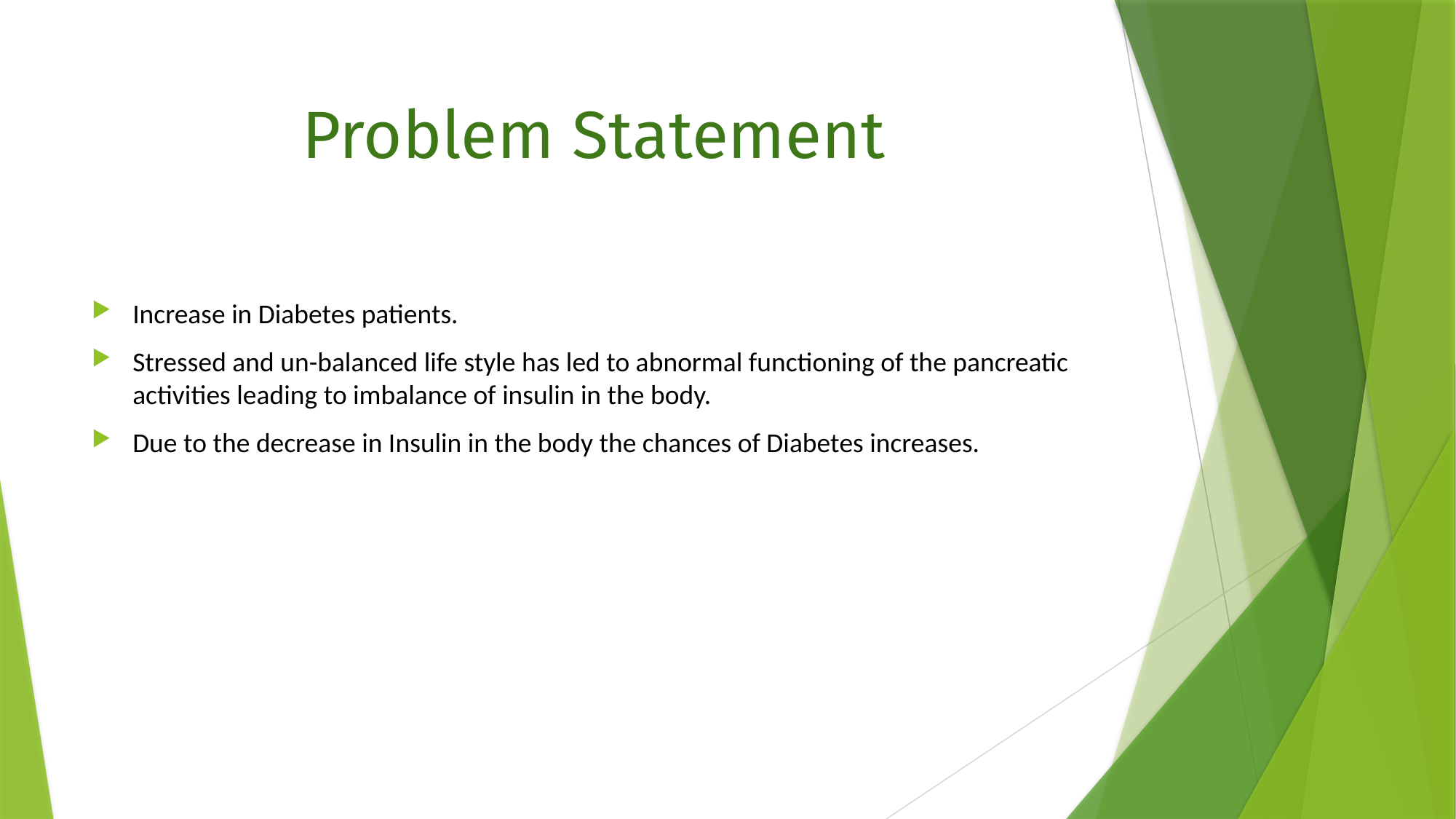

# Problem Statement
Increase in Diabetes patients.
Stressed and un-balanced life style has led to abnormal functioning of the pancreatic activities leading to imbalance of insulin in the body.
Due to the decrease in Insulin in the body the chances of Diabetes increases.